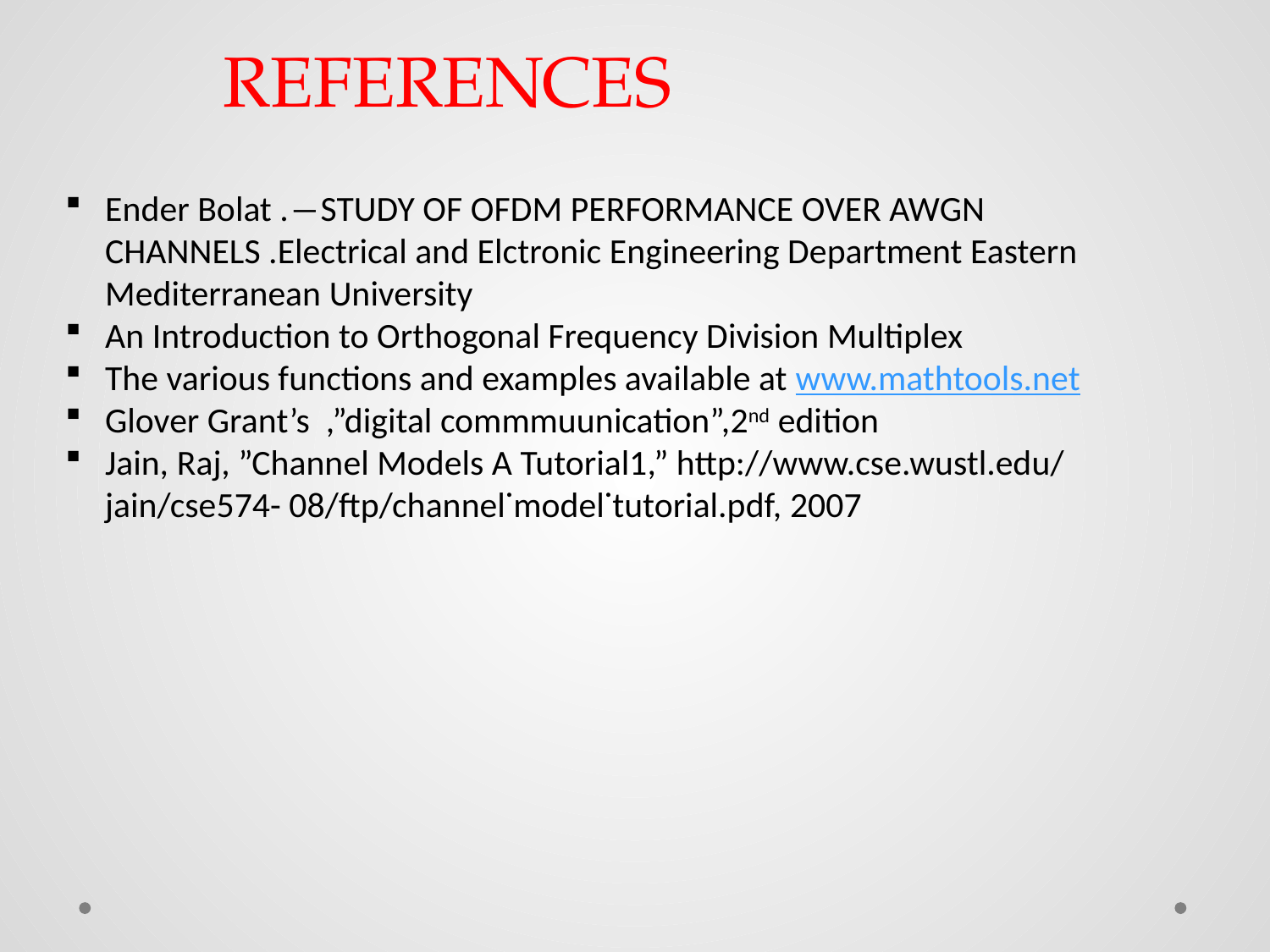

REFERENCES
Ender Bolat .―STUDY OF OFDM PERFORMANCE OVER AWGN CHANNELS .Electrical and Elctronic Engineering Department Eastern Mediterranean University
An Introduction to Orthogonal Frequency Division Multiplex
The various functions and examples available at www.mathtools.net
Glover Grant’s  ,”digital commmuunication”,2nd edition
Jain, Raj, ”Channel Models A Tutorial1,” http://www.cse.wustl.edu/ jain/cse574- 08/ftp/channel˙model˙tutorial.pdf, 2007